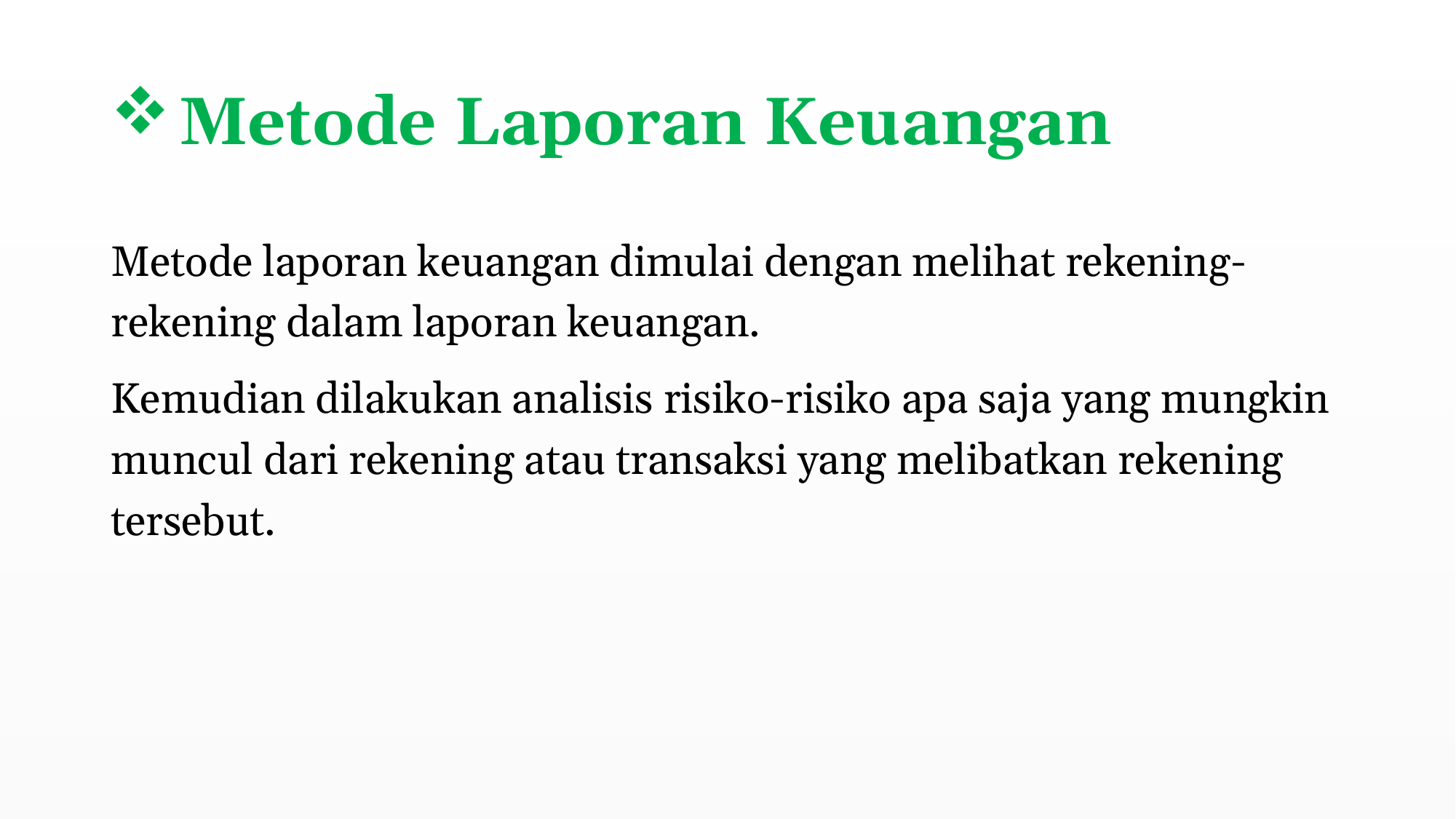

# Metode Laporan Keuangan
Metode laporan keuangan dimulai dengan melihat rekening-rekening dalam laporan keuangan.
Kemudian dilakukan analisis risiko-risiko apa saja yang mungkin muncul dari rekening atau transaksi yang melibatkan rekening tersebut.